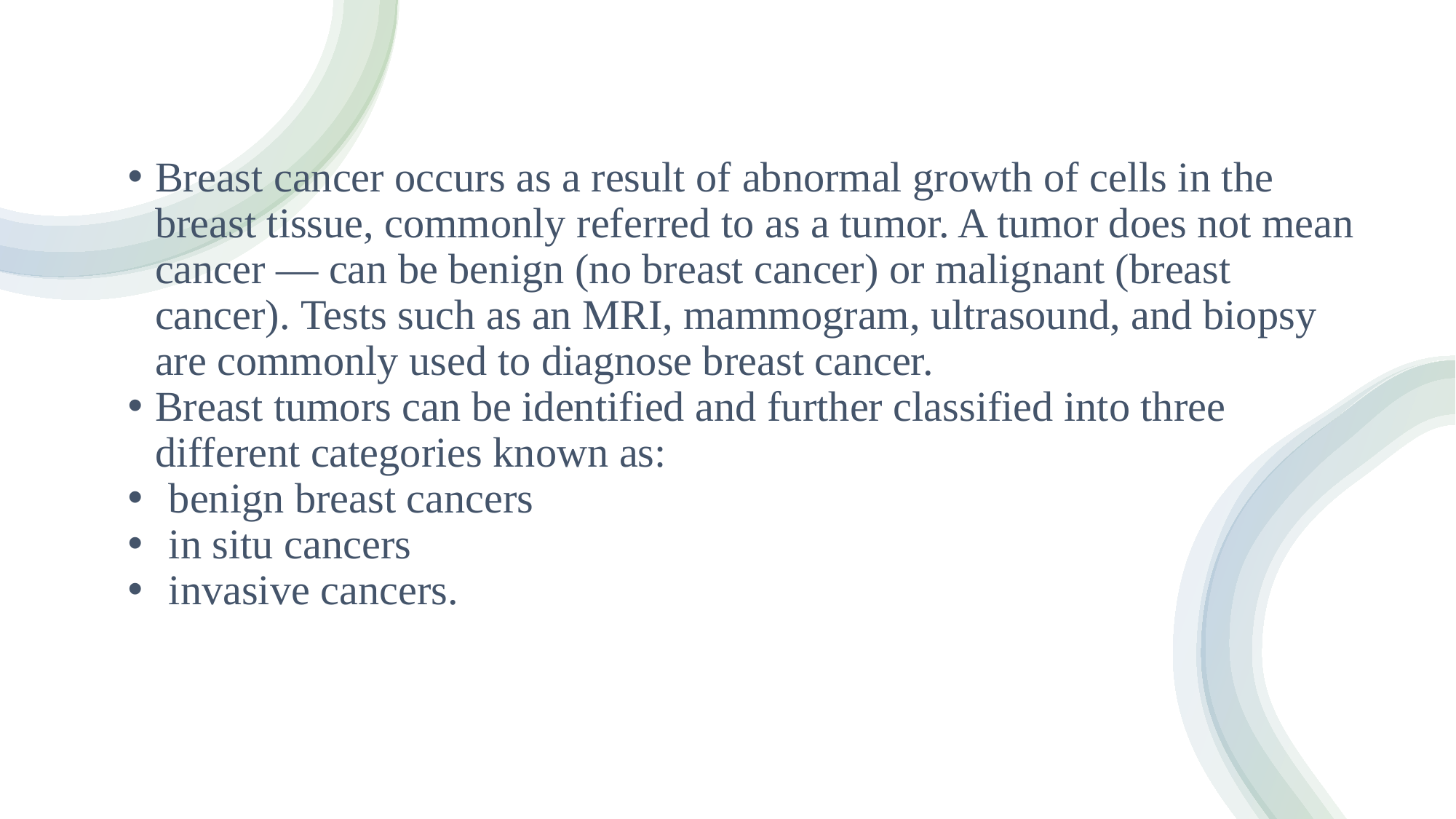

Breast cancer occurs as a result of abnormal growth of cells in the breast tissue, commonly referred to as a tumor. A tumor does not mean cancer — can be benign (no breast cancer) or malignant (breast cancer). Tests such as an MRI, mammogram, ultrasound, and biopsy are commonly used to diagnose breast cancer.
Breast tumors can be identified and further classified into three different categories known as:
benign breast cancers
in situ cancers
invasive cancers.